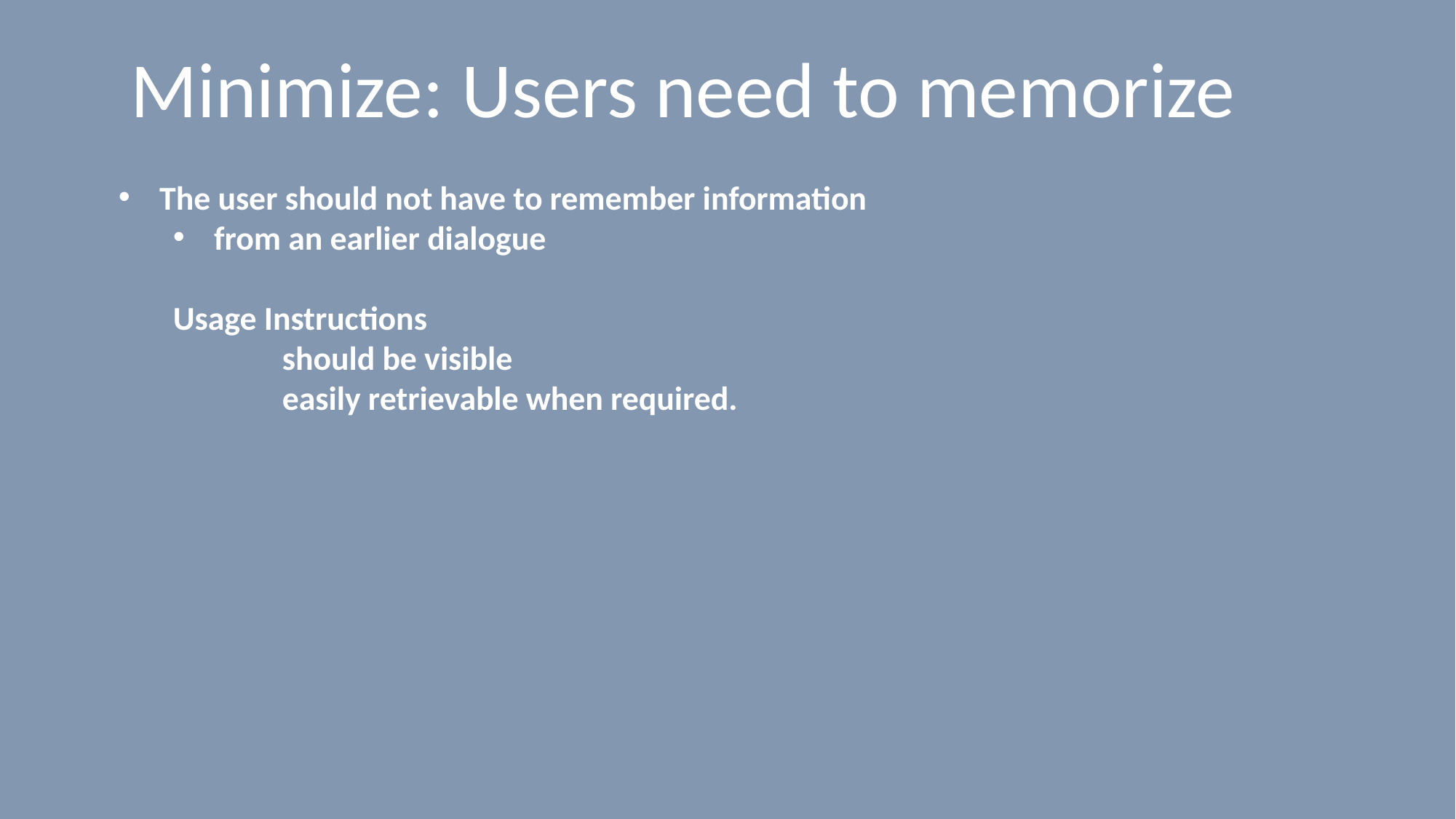

# Minimize: Users need to memorize
The user should not have to remember information
from an earlier dialogue

Usage Instructions
	should be visible
	easily retrievable when required.